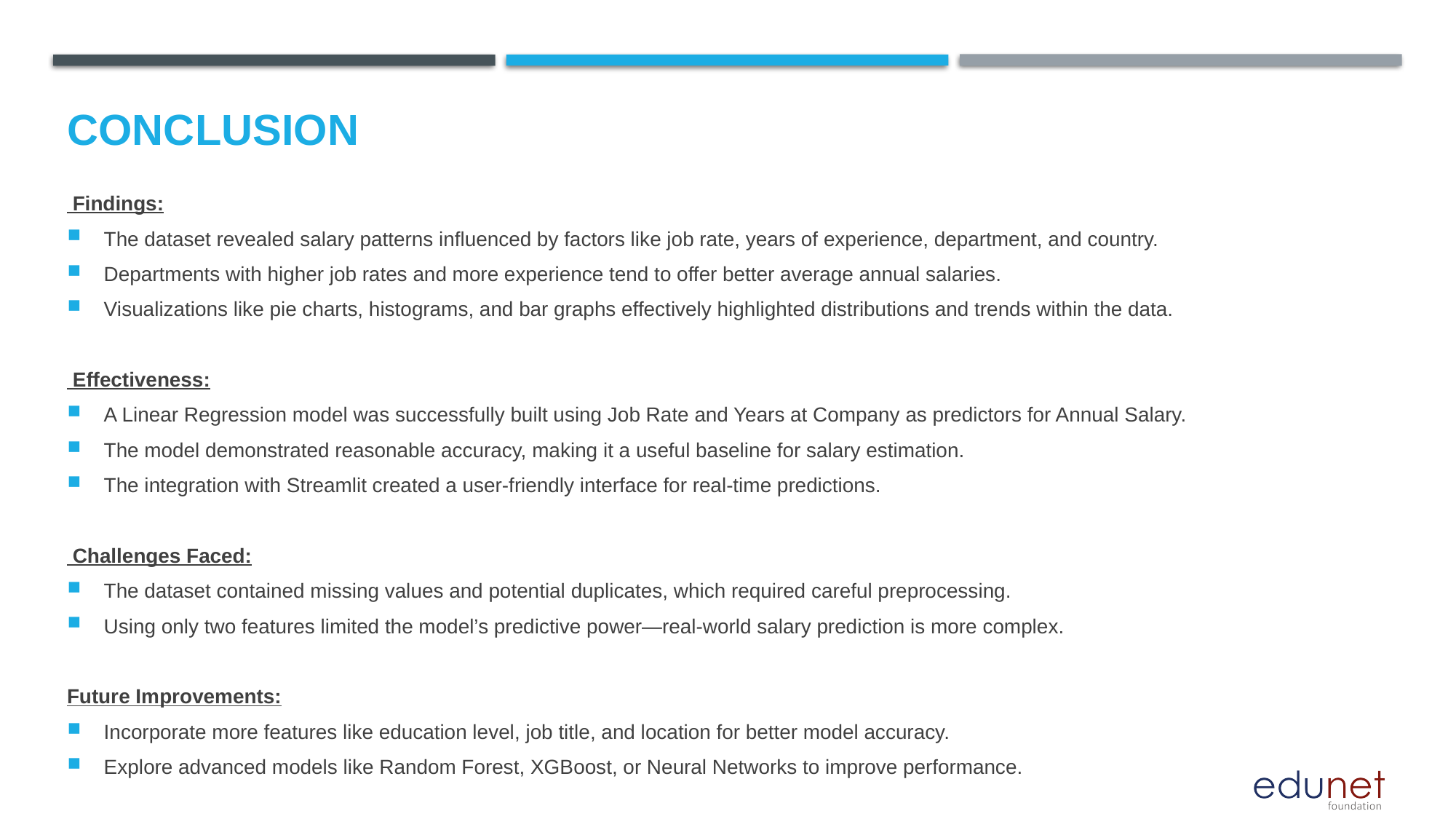

# Conclusion

 Findings:
The dataset revealed salary patterns influenced by factors like job rate, years of experience, department, and country.
Departments with higher job rates and more experience tend to offer better average annual salaries.
Visualizations like pie charts, histograms, and bar graphs effectively highlighted distributions and trends within the data.

 Effectiveness:
A Linear Regression model was successfully built using Job Rate and Years at Company as predictors for Annual Salary.
The model demonstrated reasonable accuracy, making it a useful baseline for salary estimation.
The integration with Streamlit created a user-friendly interface for real-time predictions.

 Challenges Faced:
The dataset contained missing values and potential duplicates, which required careful preprocessing.
Using only two features limited the model’s predictive power—real-world salary prediction is more complex.

Future Improvements:
Incorporate more features like education level, job title, and location for better model accuracy.
Explore advanced models like Random Forest, XGBoost, or Neural Networks to improve performance.